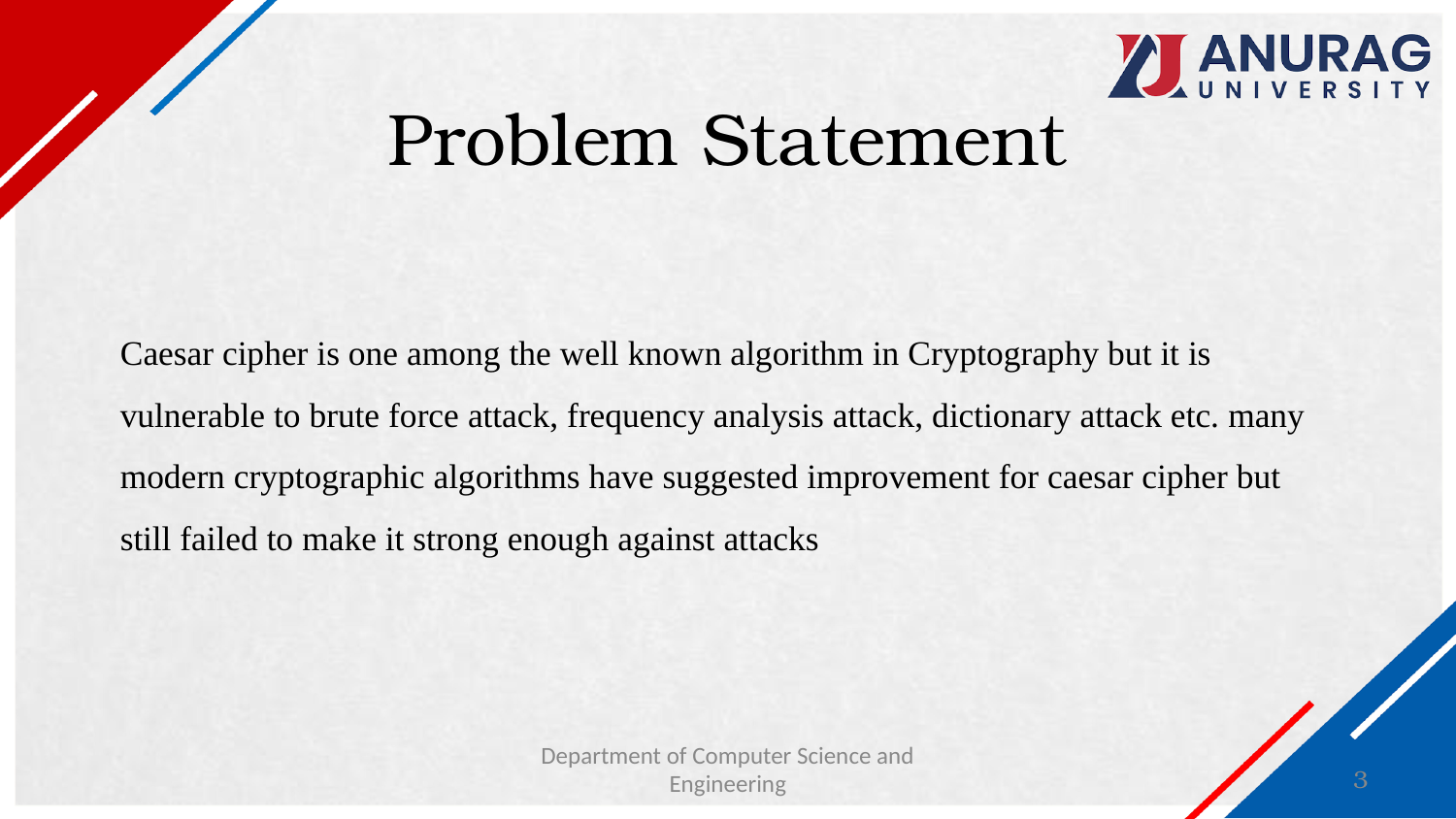

# Problem Statement
Caesar cipher is one among the well known algorithm in Cryptography but it is vulnerable to brute force attack, frequency analysis attack, dictionary attack etc. many modern cryptographic algorithms have suggested improvement for caesar cipher but still failed to make it strong enough against attacks

Department of Computer Science and Engineering
3